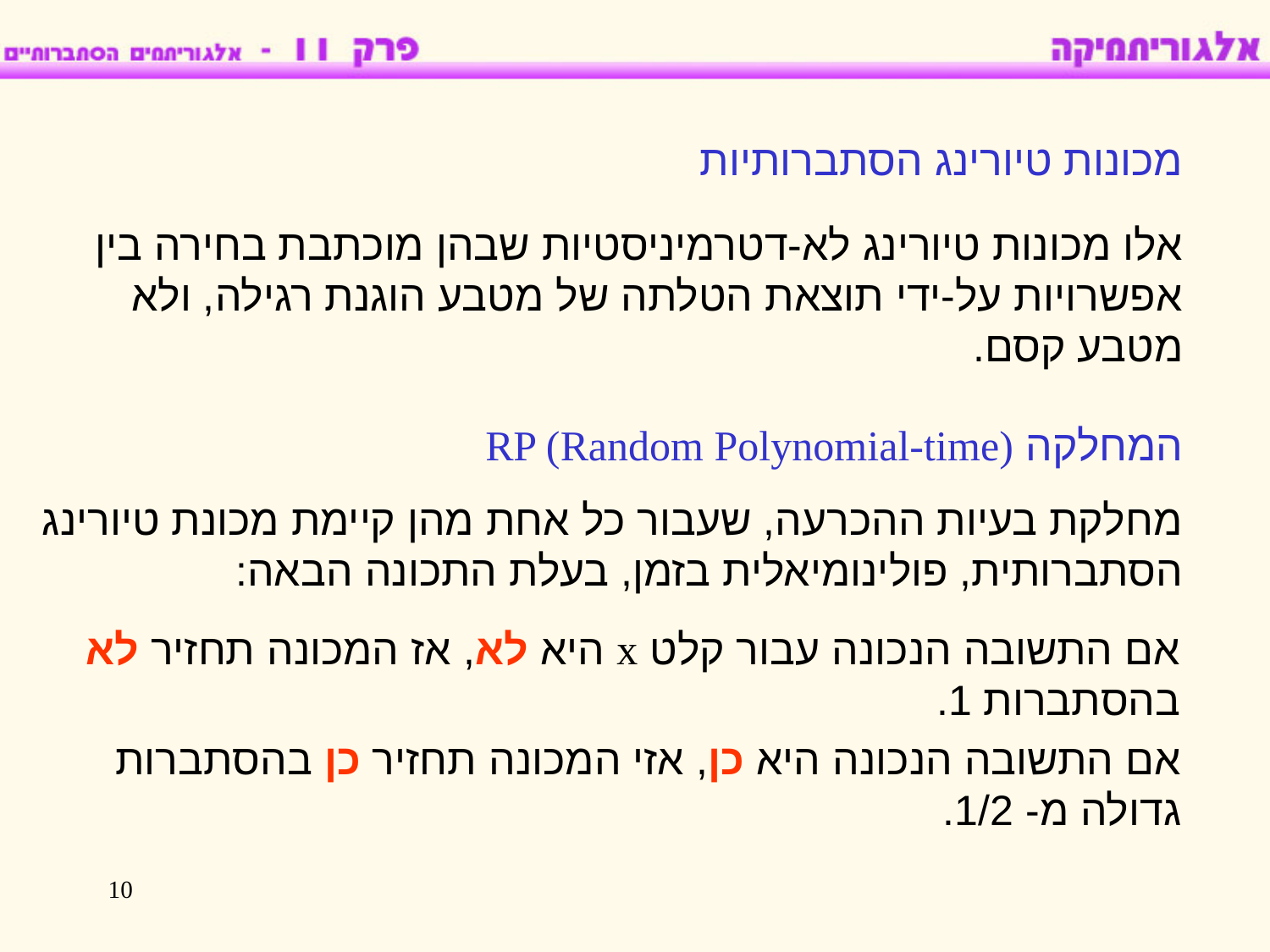

מכונות טיורינג הסתברותיות
אלו מכונות טיורינג לא-דטרמיניסטיות שבהן מוכתבת בחירה בין אפשרויות על-ידי תוצאת הטלתה של מטבע הוגנת רגילה, ולא מטבע קסם.
המחלקה RP (Random Polynomial-time)
מחלקת בעיות ההכרעה, שעבור כל אחת מהן קיימת מכונת טיורינג הסתברותית, פולינומיאלית בזמן, בעלת התכונה הבאה:
אם התשובה הנכונה עבור קלט x היא לא, אז המכונה תחזיר לא בהסתברות 1.
אם התשובה הנכונה היא כן, אזי המכונה תחזיר כן בהסתברות גדולה מ- 1/2.
10